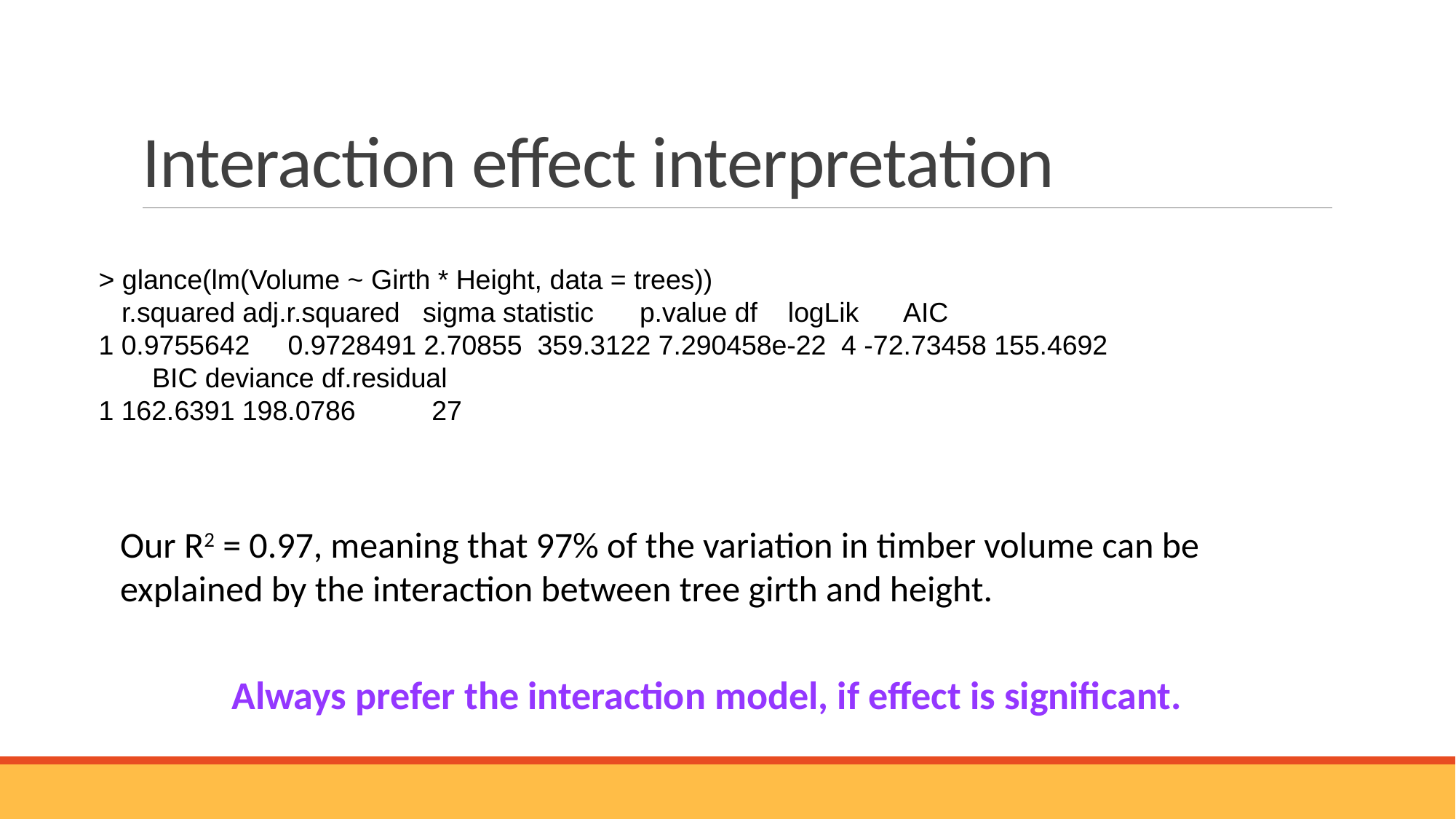

# Interaction effect interpretation
> glance(lm(Volume ~ Girth * Height, data = trees))
   r.squared adj.r.squared   sigma statistic      p.value df    logLik      AIC
1 0.9755642     0.9728491 2.70855  359.3122 7.290458e-22  4 -72.73458 155.4692
       BIC deviance df.residual
1 162.6391 198.0786          27

Our R2 = 0.97, meaning that 97% of the variation in timber volume can be explained by the interaction between tree girth and height.
Always prefer the interaction model, if effect is significant.